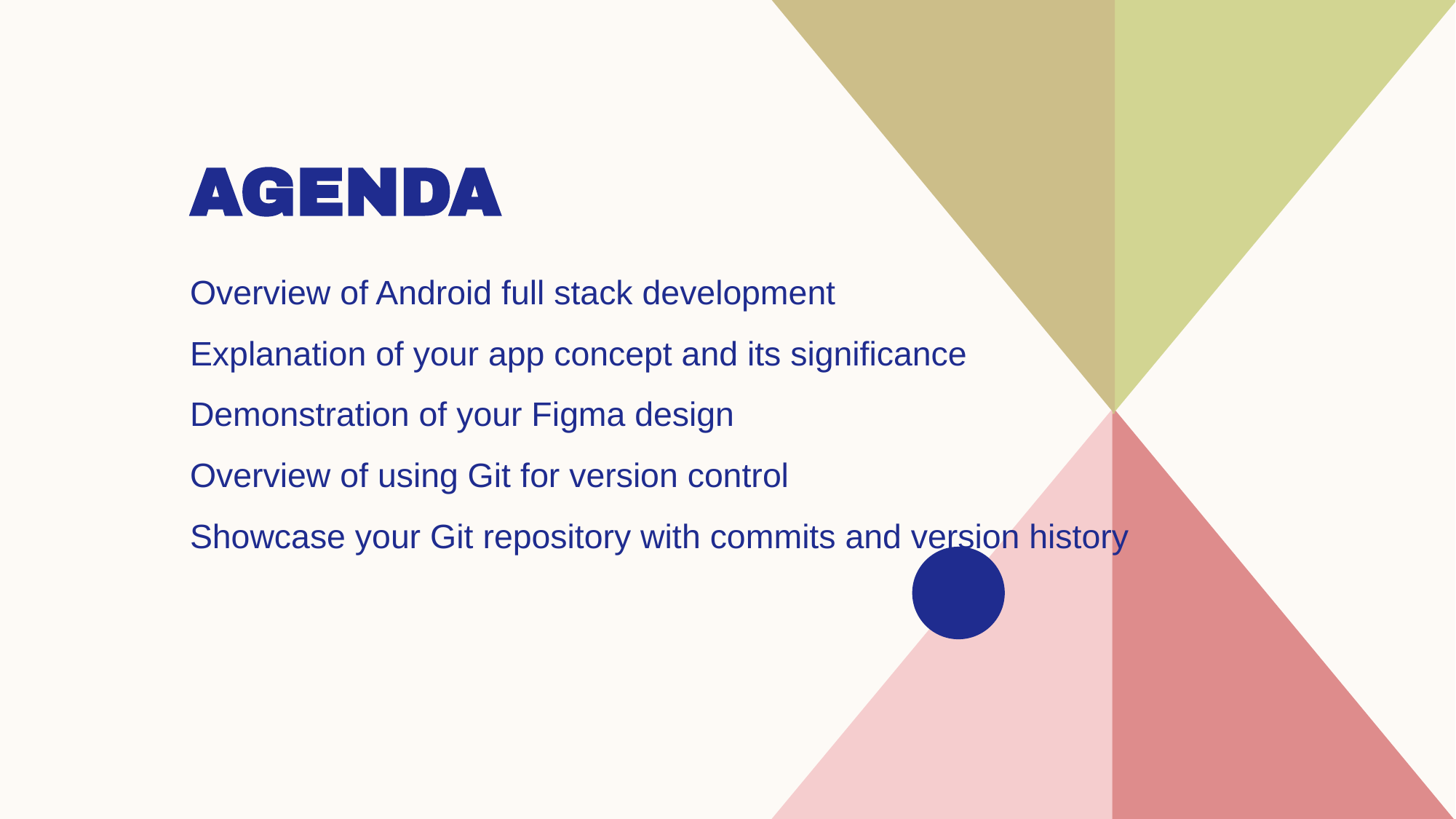

# AGENDA
Overview of Android full stack development​
Explanation of your app concept and its significance
​Demonstration of your Figma design
Overview of using Git for version control
​Showcase your Git repository with commits and version history ​